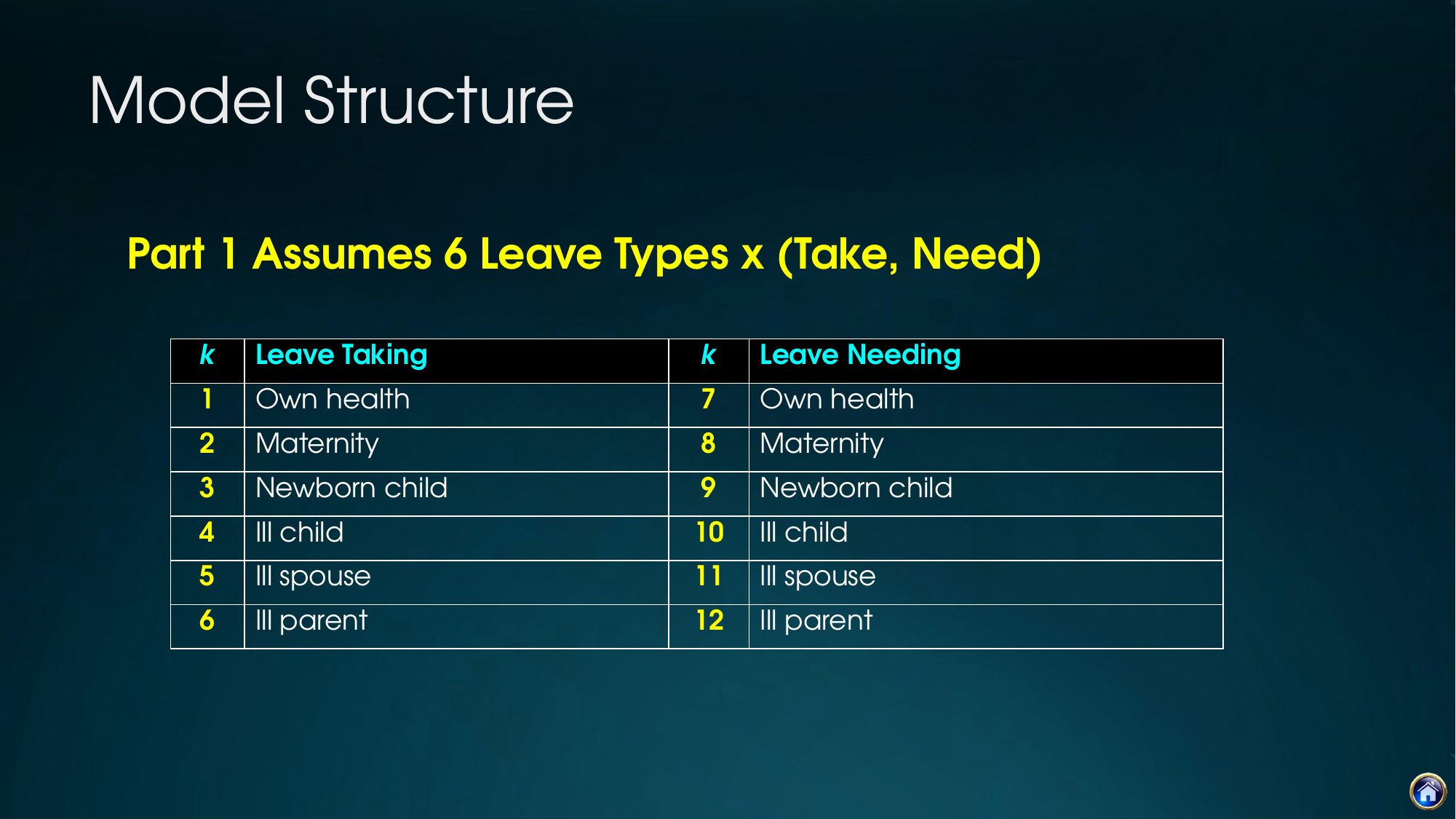

# Model Structure
Part 1 Assumes 6 Leave Types x (Take, Need)

| k | Leave Taking | k | Leave Needing |
| --- | --- | --- | --- |
| 1 | Own health | 7 | Own health |
| 2 | Maternity | 8 | Maternity |
| 3 | Newborn child | 9 | Newborn child |
| 4 | Ill child | 10 | Ill child |
| 5 | Ill spouse | 11 | Ill spouse |
| 6 | Ill parent | 12 | Ill parent |